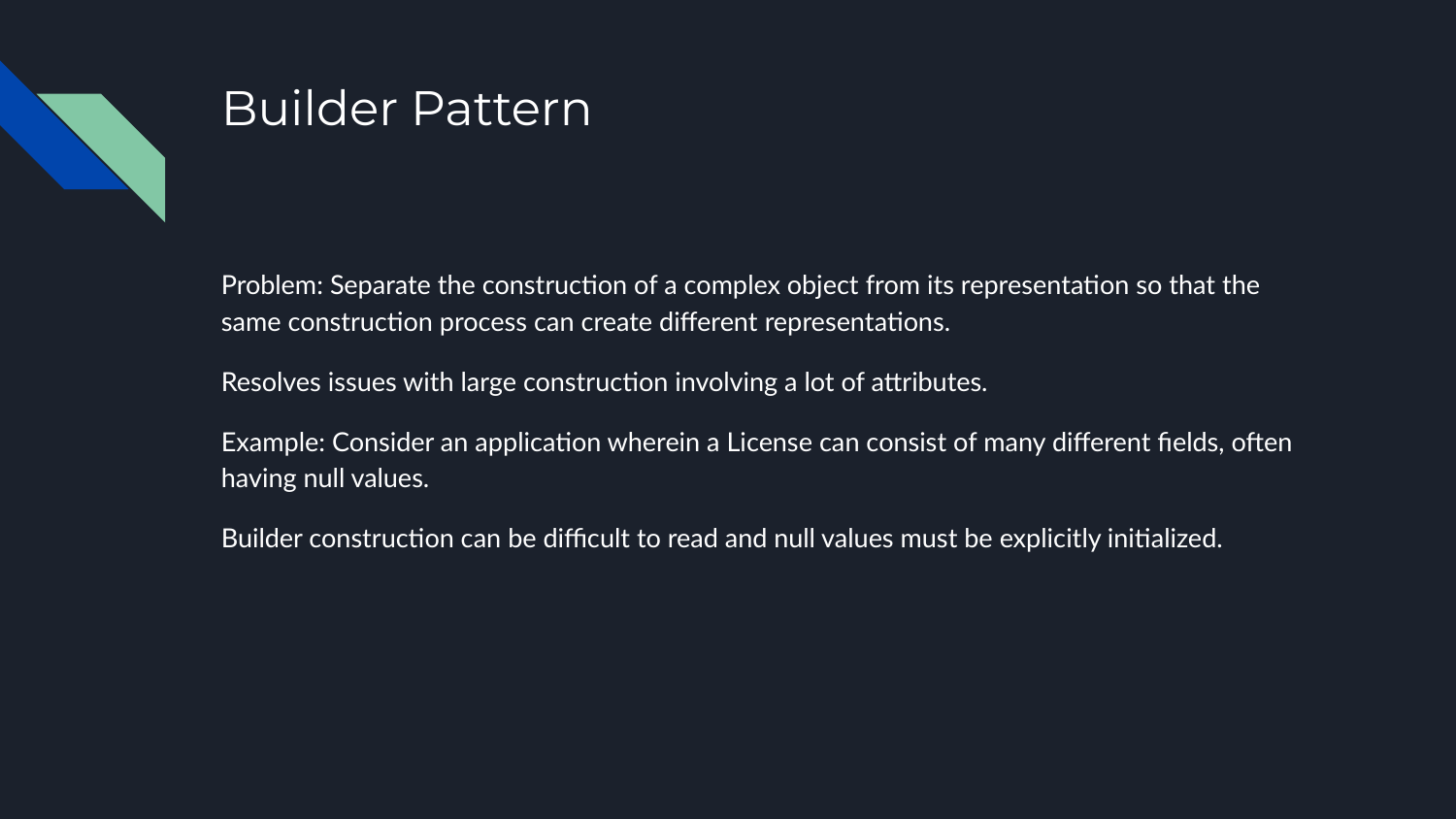

# Builder Pattern
Problem: Separate the construction of a complex object from its representation so that the same construction process can create different representations.
Resolves issues with large construction involving a lot of attributes.
Example: Consider an application wherein a License can consist of many different fields, often having null values.
Builder construction can be difficult to read and null values must be explicitly initialized.